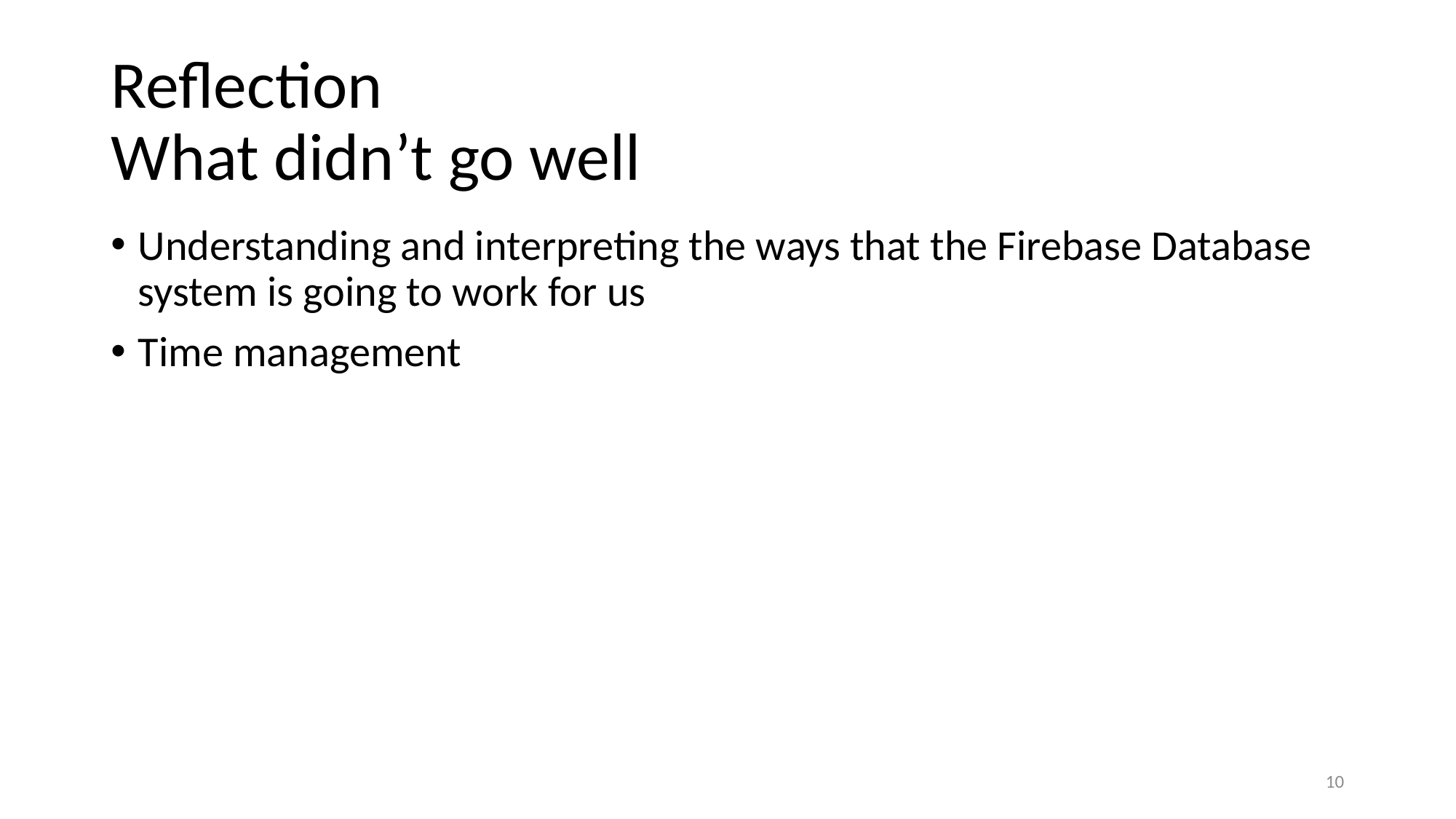

# Reflection What didn’t go well
Understanding and interpreting the ways that the Firebase Database system is going to work for us
Time management
10